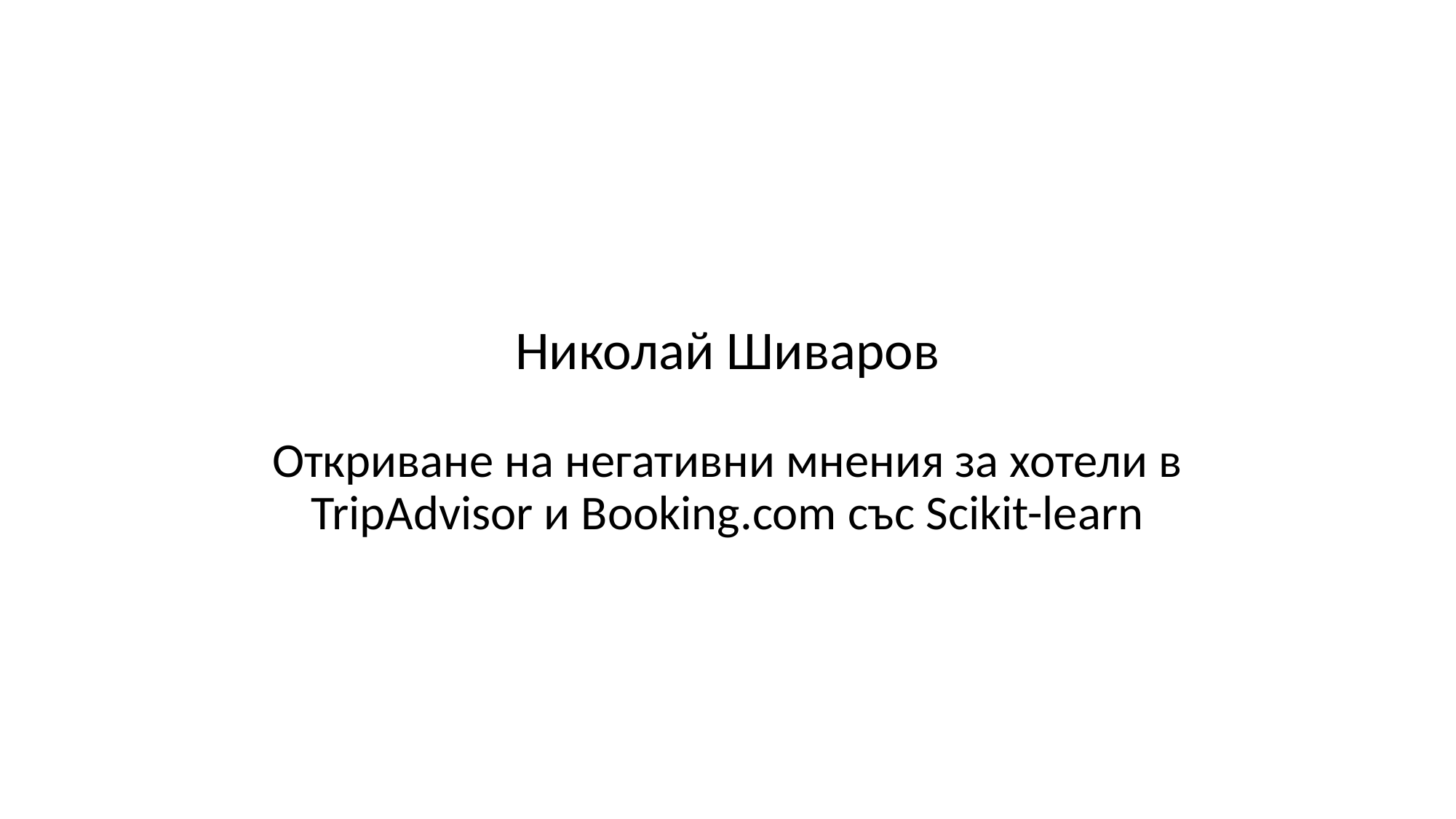

# Николай Шиваров
Откриване на негативни мнения за хотели в TripAdvisor и Booking.com със Scikit-learn